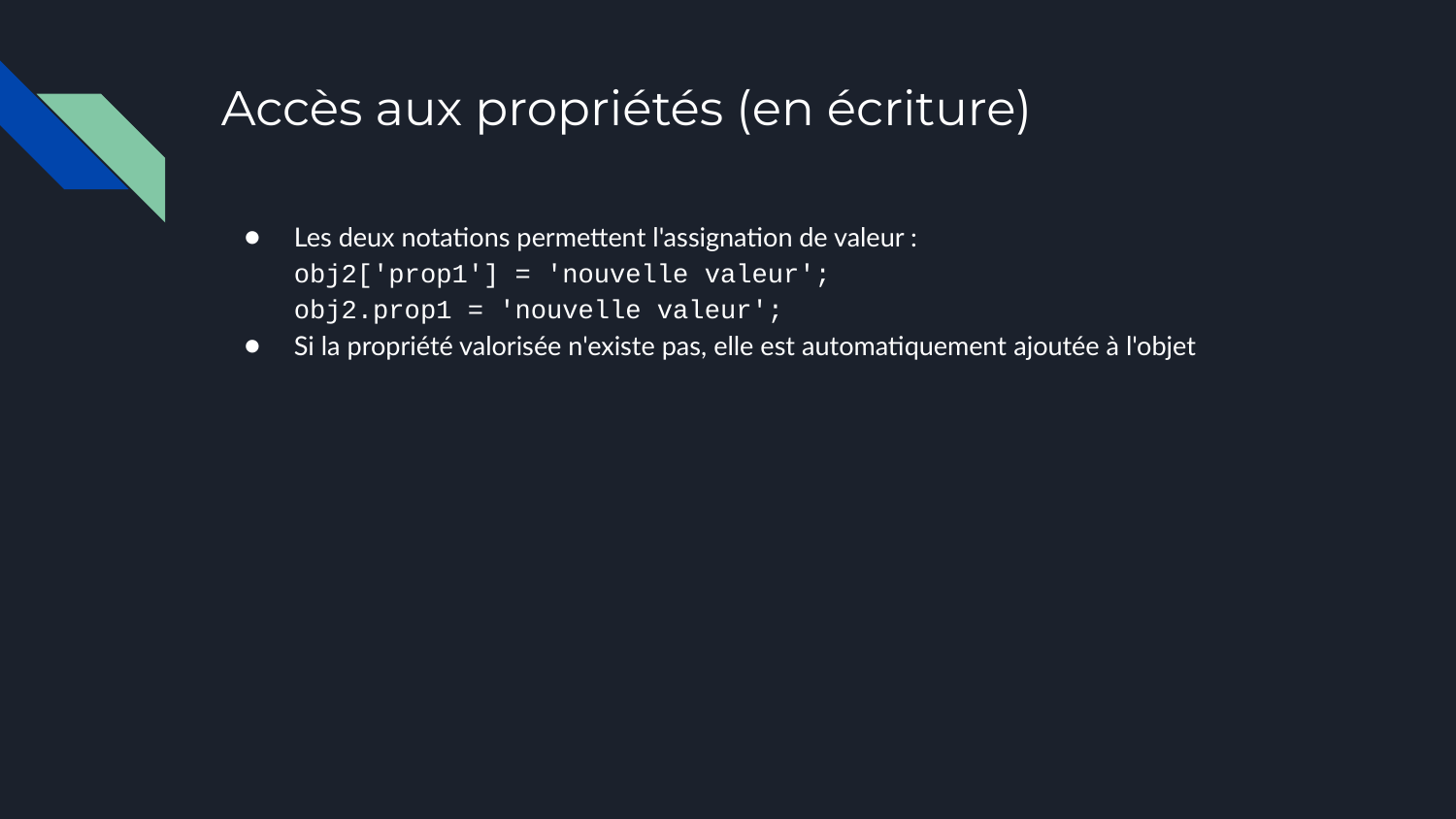

# Accès aux propriétés (en écriture)
Les deux notations permettent l'assignation de valeur :
obj2['prop1'] = 'nouvelle valeur';
obj2.prop1 = 'nouvelle valeur';
Si la propriété valorisée n'existe pas, elle est automatiquement ajoutée à l'objet